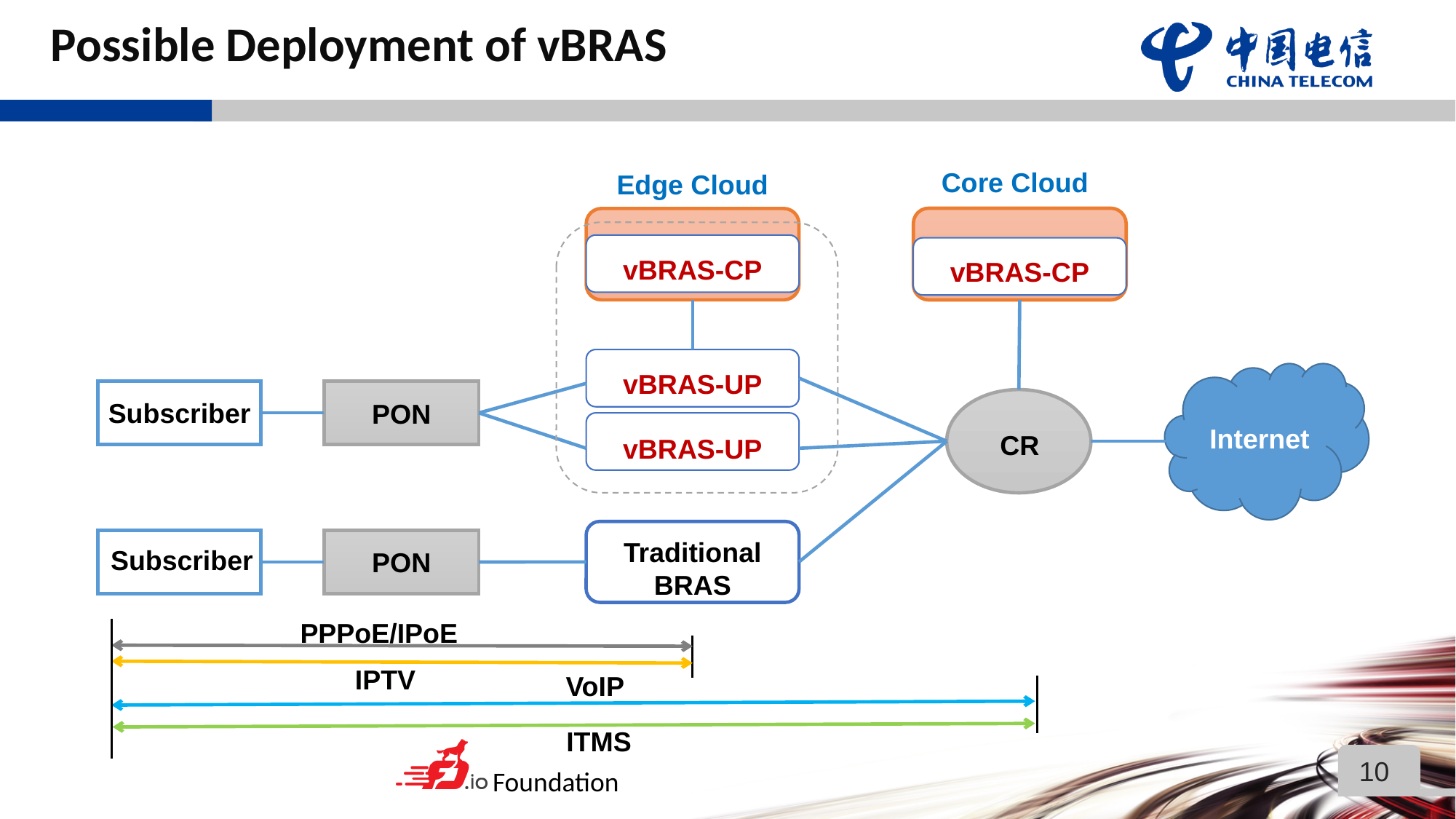

Possible Deployment of vBRAS
Core Cloud
Edge Cloud

vBRAS-CP
vBRAS-CP

vBRAS-UP
Internet

PON

Subscriber

CR
vBRAS-UP

Traditional
BRAS

PON
Subscriber
PPPoE/IPoE
IPTV
VoIP
ITMS